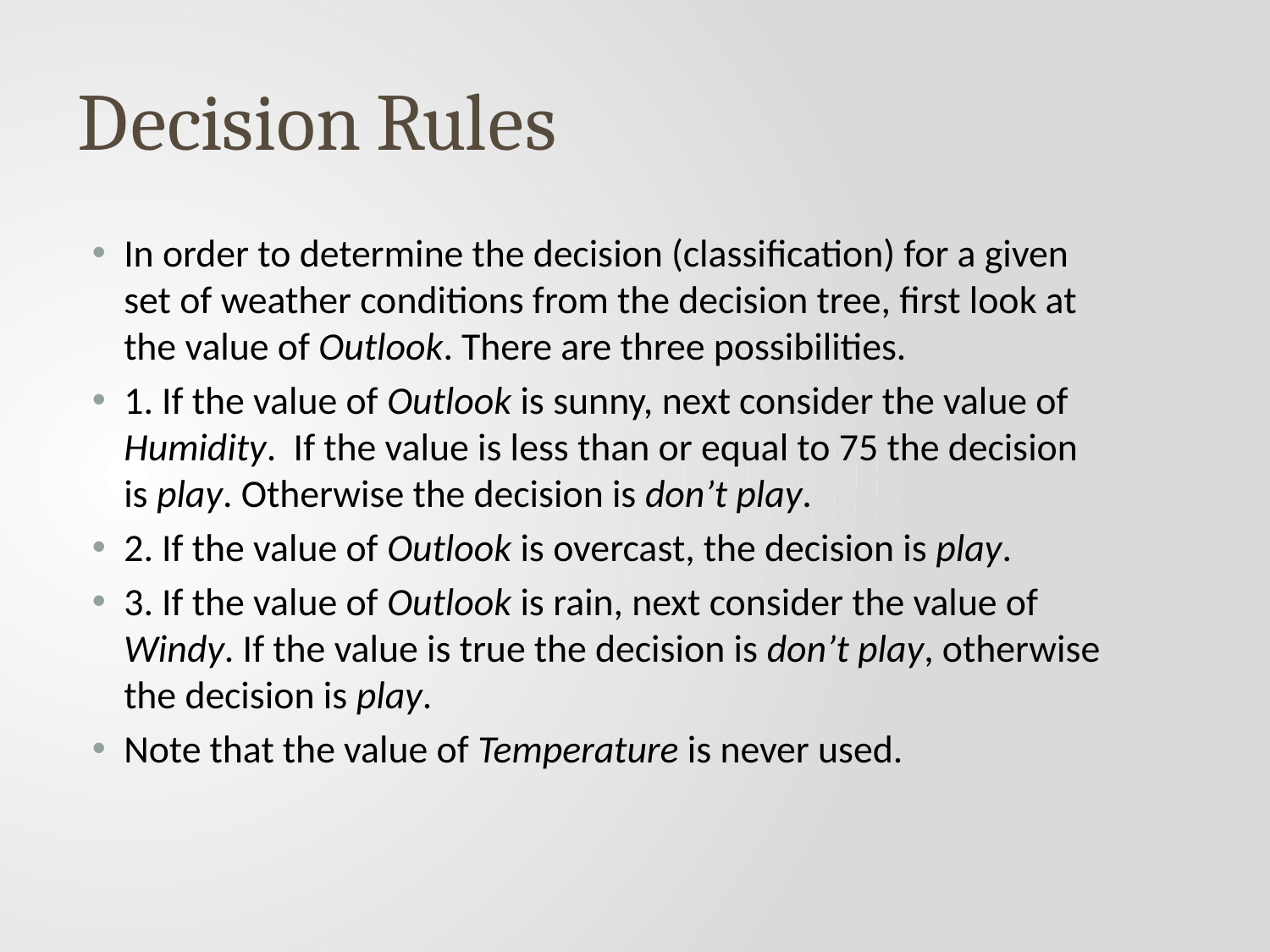

# Decision Rules
In order to determine the decision (classification) for a given set of weather conditions from the decision tree, first look at the value of Outlook. There are three possibilities.
1. If the value of Outlook is sunny, next consider the value of Humidity.  If the value is less than or equal to 75 the decision is play. Otherwise the decision is don’t play.
2. If the value of Outlook is overcast, the decision is play.
3. If the value of Outlook is rain, next consider the value of Windy. If the value is true the decision is don’t play, otherwise the decision is play.
Note that the value of Temperature is never used.